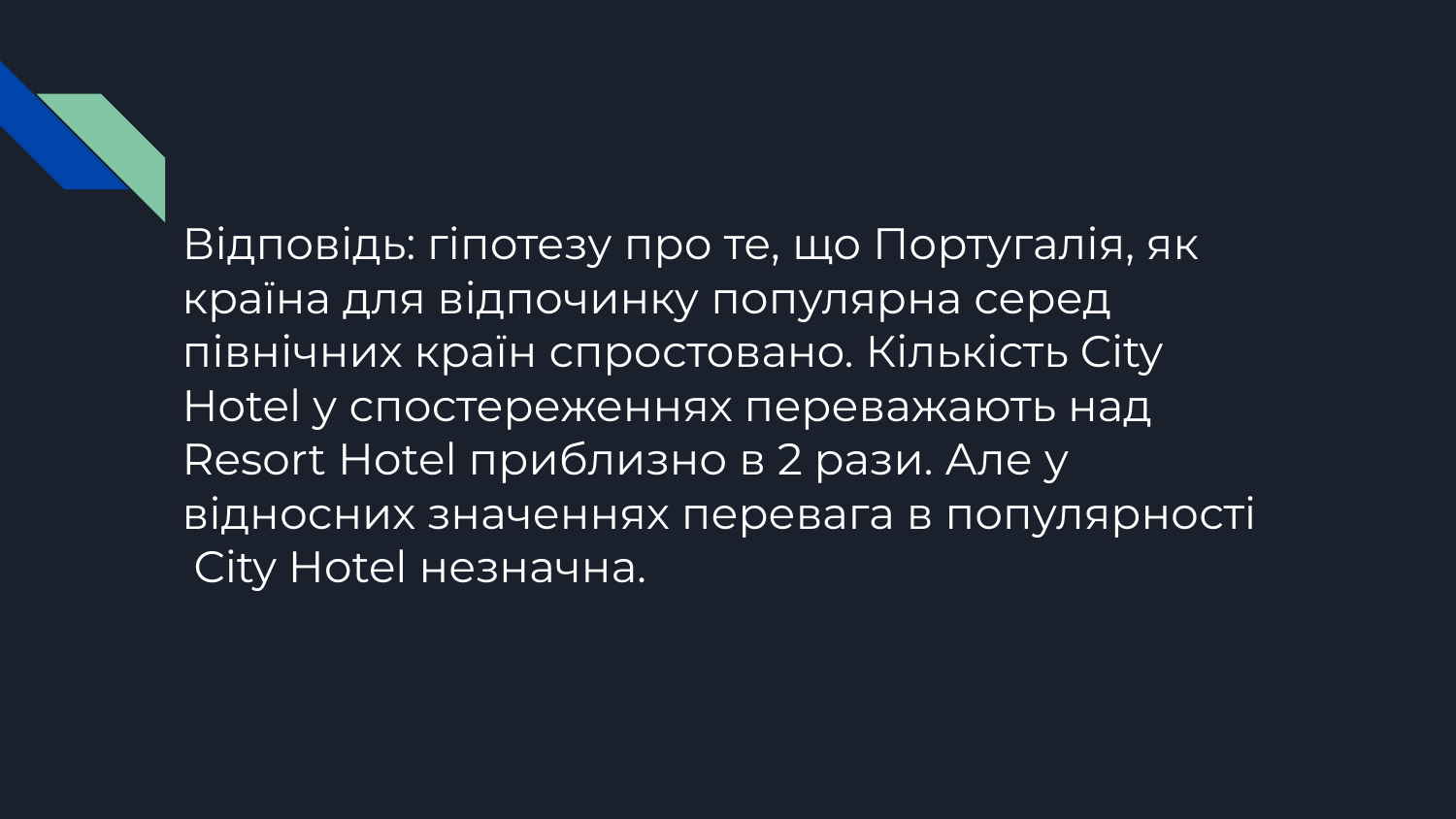

# Відповідь: гіпотезу про те, що Португалія, як країна для відпочинку популярна серед північних країн спростовано. Кількість City Hotel у спостереженнях переважають над Resort Hotel приблизно в 2 рази. Але у відносних значеннях перевага в популярності   City Hotel незначна.